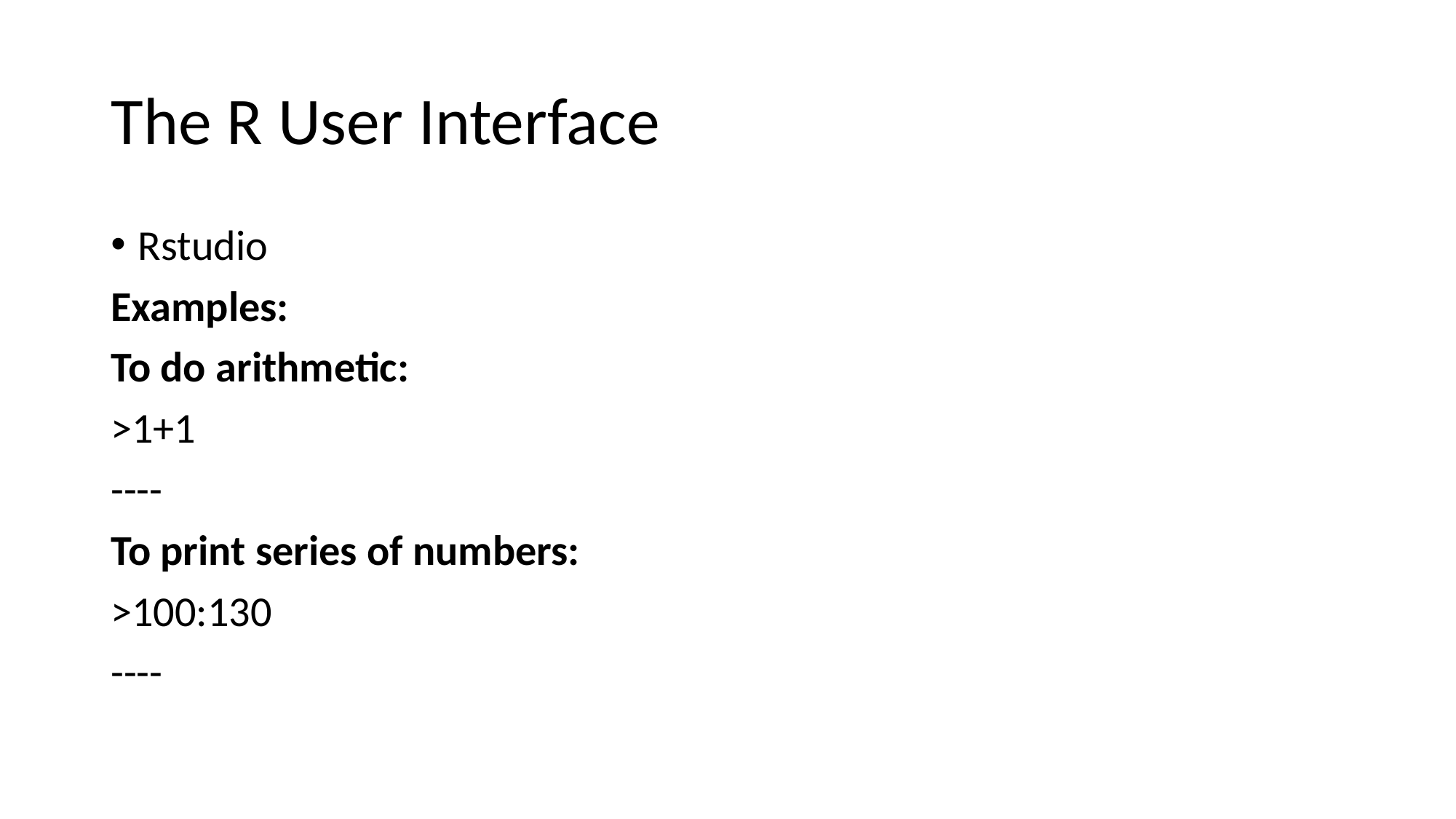

# The R User Interface
Rstudio
Examples:
To do arithmetic:
>1+1
----
To print series of numbers:
>100:130
----